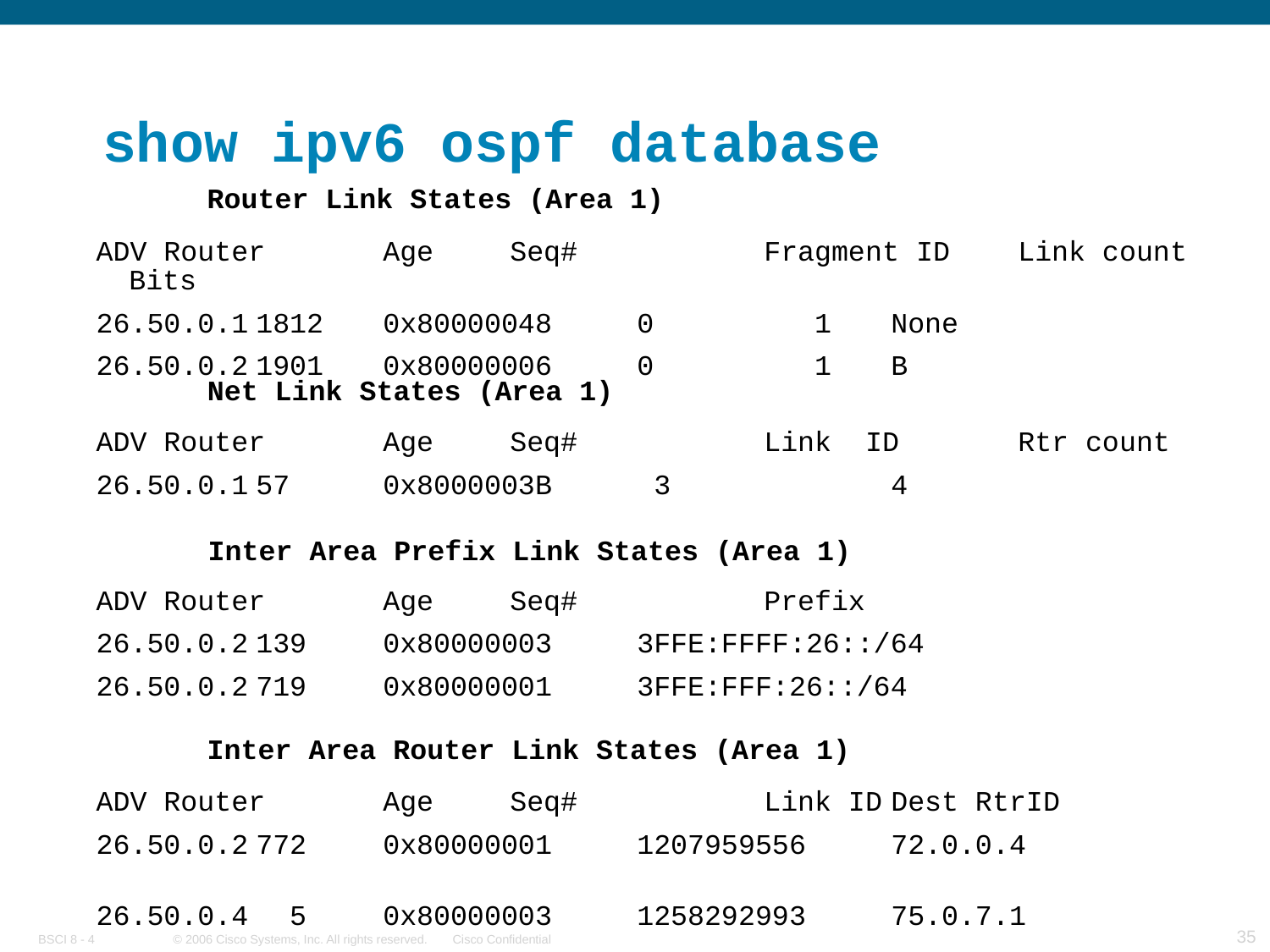

# show ipv6 ospf database
Router Link States (Area 1)

ADV Router	Age	Seq#		Fragment ID	Link count Bits
26.50.0.1	1812	0x80000048	0	   1	None
26.50.0.2	1901	0x80000006	0	   1	B
Net Link States (Area 1)
ADV Router	Age	Seq#		Link  ID	Rtr count
26.50.0.1	57	0x8000003B	 3		4
Inter Area Prefix Link States (Area 1)
ADV Router	Age	Seq#		Prefix
26.50.0.2	139	0x80000003	3FFE:FFFF:26::/64
26.50.0.2	719	0x80000001	3FFE:FFF:26::/64

Inter Area Router Link States (Area 1)
ADV Router	Age	Seq#		Link ID	Dest RtrID
26.50.0.2	772	0x80000001	1207959556	72.0.0.4
26.50.0.4	  5	0x80000003	1258292993	75.0.7.1